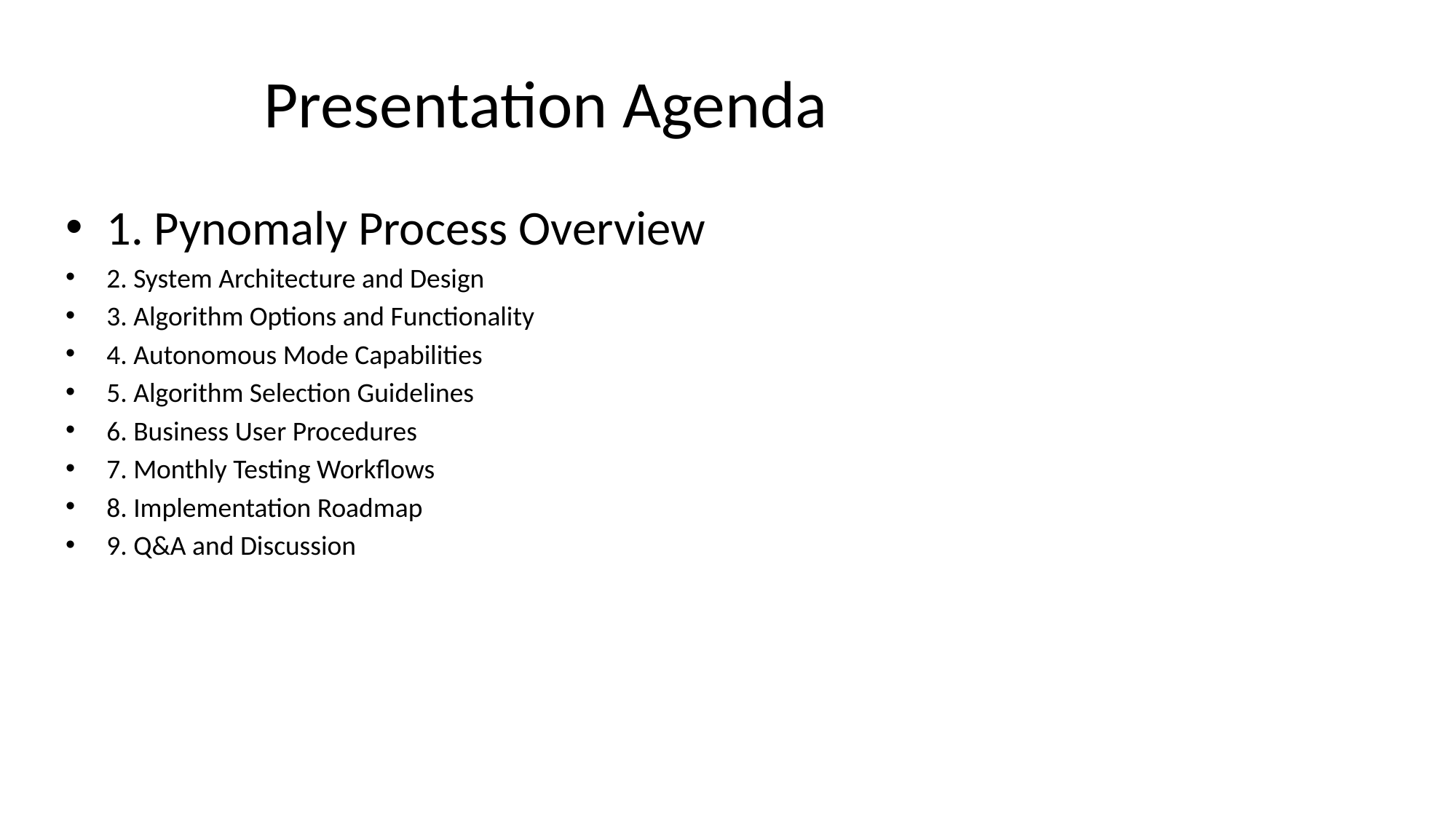

# Presentation Agenda
1. Pynomaly Process Overview
2. System Architecture and Design
3. Algorithm Options and Functionality
4. Autonomous Mode Capabilities
5. Algorithm Selection Guidelines
6. Business User Procedures
7. Monthly Testing Workflows
8. Implementation Roadmap
9. Q&A and Discussion